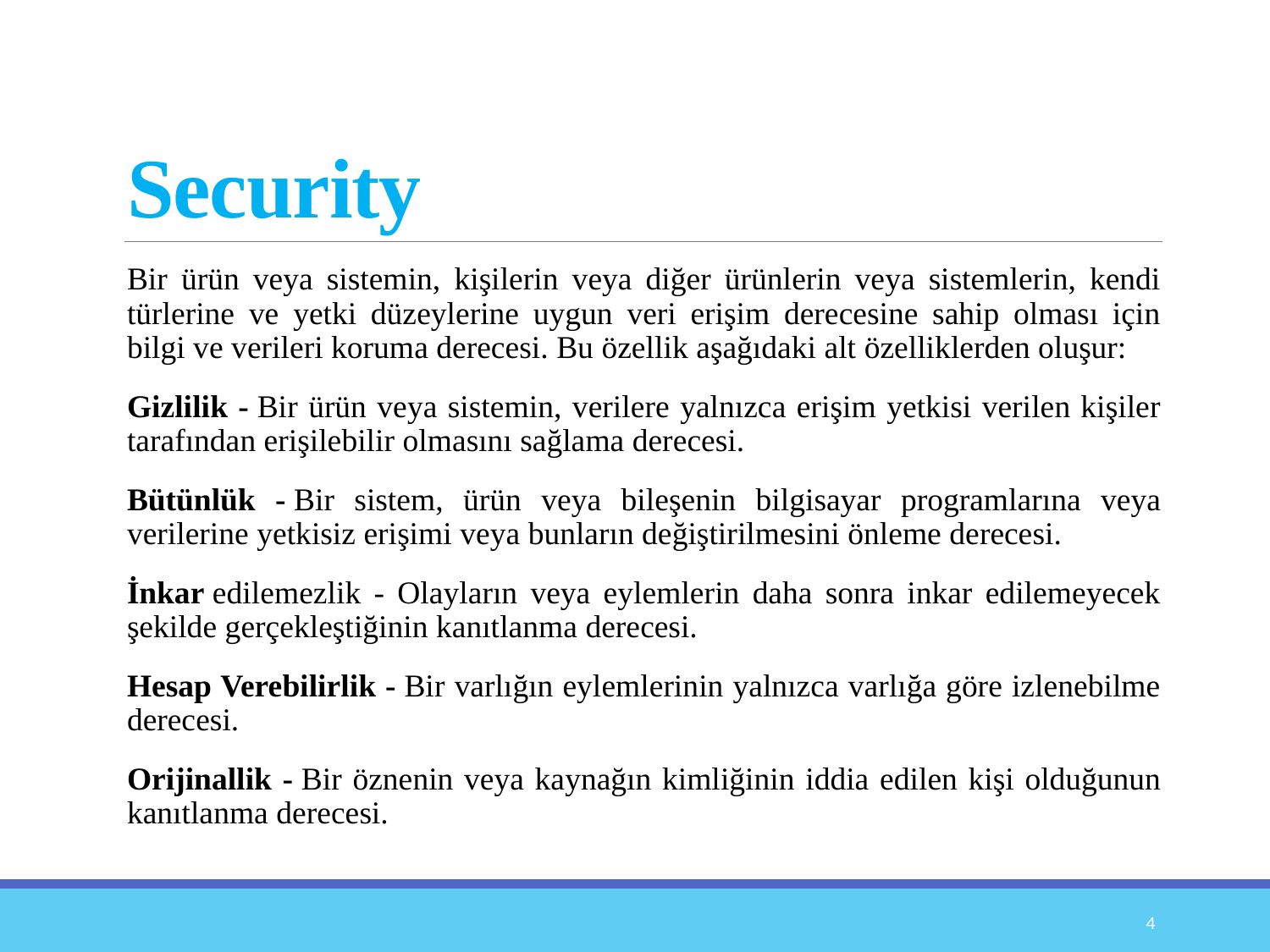

# Security
Bir ürün veya sistemin, kişilerin veya diğer ürünlerin veya sistemlerin, kendi türlerine ve yetki düzeylerine uygun veri erişim derecesine sahip olması için bilgi ve verileri koruma derecesi. Bu özellik aşağıdaki alt özelliklerden oluşur:
Gizlilik - Bir ürün veya sistemin, verilere yalnızca erişim yetkisi verilen kişiler tarafından erişilebilir olmasını sağlama derecesi.
Bütünlük - Bir sistem, ürün veya bileşenin bilgisayar programlarına veya verilerine yetkisiz erişimi veya bunların değiştirilmesini önleme derecesi.
İnkar edilemezlik - Olayların veya eylemlerin daha sonra inkar edilemeyecek şekilde gerçekleştiğinin kanıtlanma derecesi.
Hesap Verebilirlik - Bir varlığın eylemlerinin yalnızca varlığa göre izlenebilme derecesi.
Orijinallik - Bir öznenin veya kaynağın kimliğinin iddia edilen kişi olduğunun kanıtlanma derecesi.
4